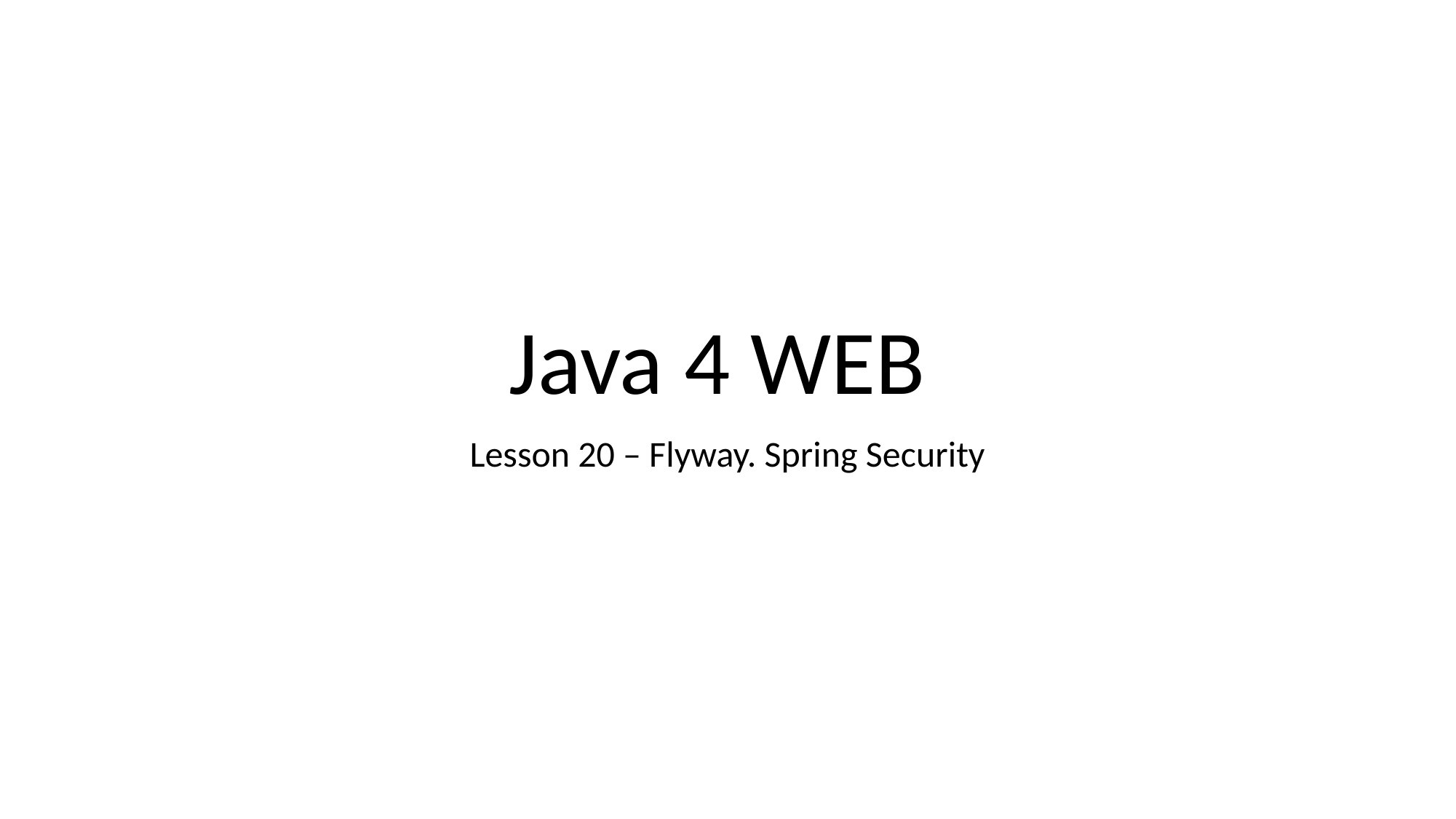

# Java 4 WEB
Lesson 20 – Flyway. Spring Security